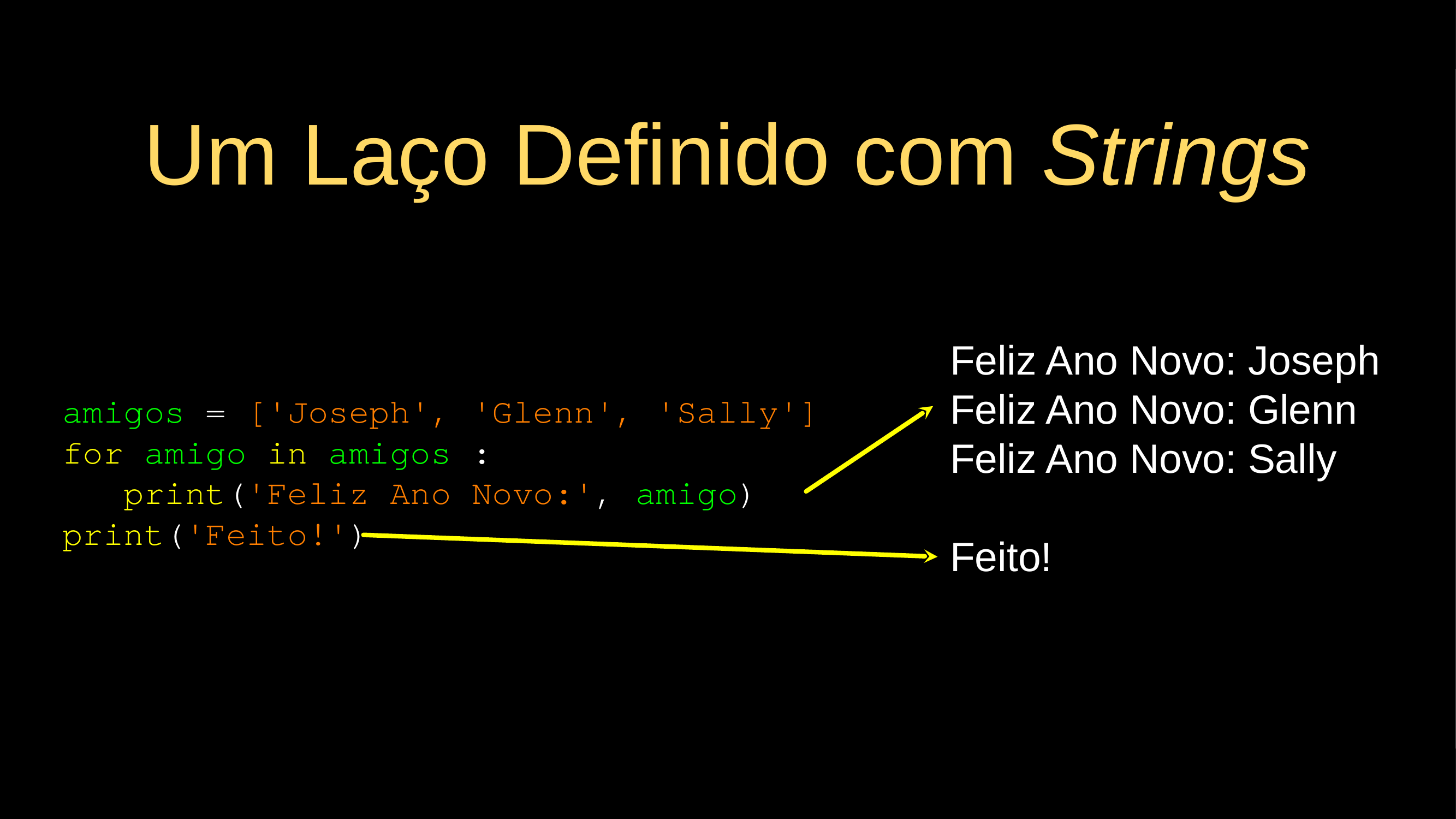

# Um Laço Definido com Strings
Feliz Ano Novo: Joseph
Feliz Ano Novo: Glenn
Feliz Ano Novo: Sally

Feito!
amigos = ['Joseph', 'Glenn', 'Sally']
for amigo in amigos :
   print('Feliz Ano Novo:', amigo)
print('Feito!')